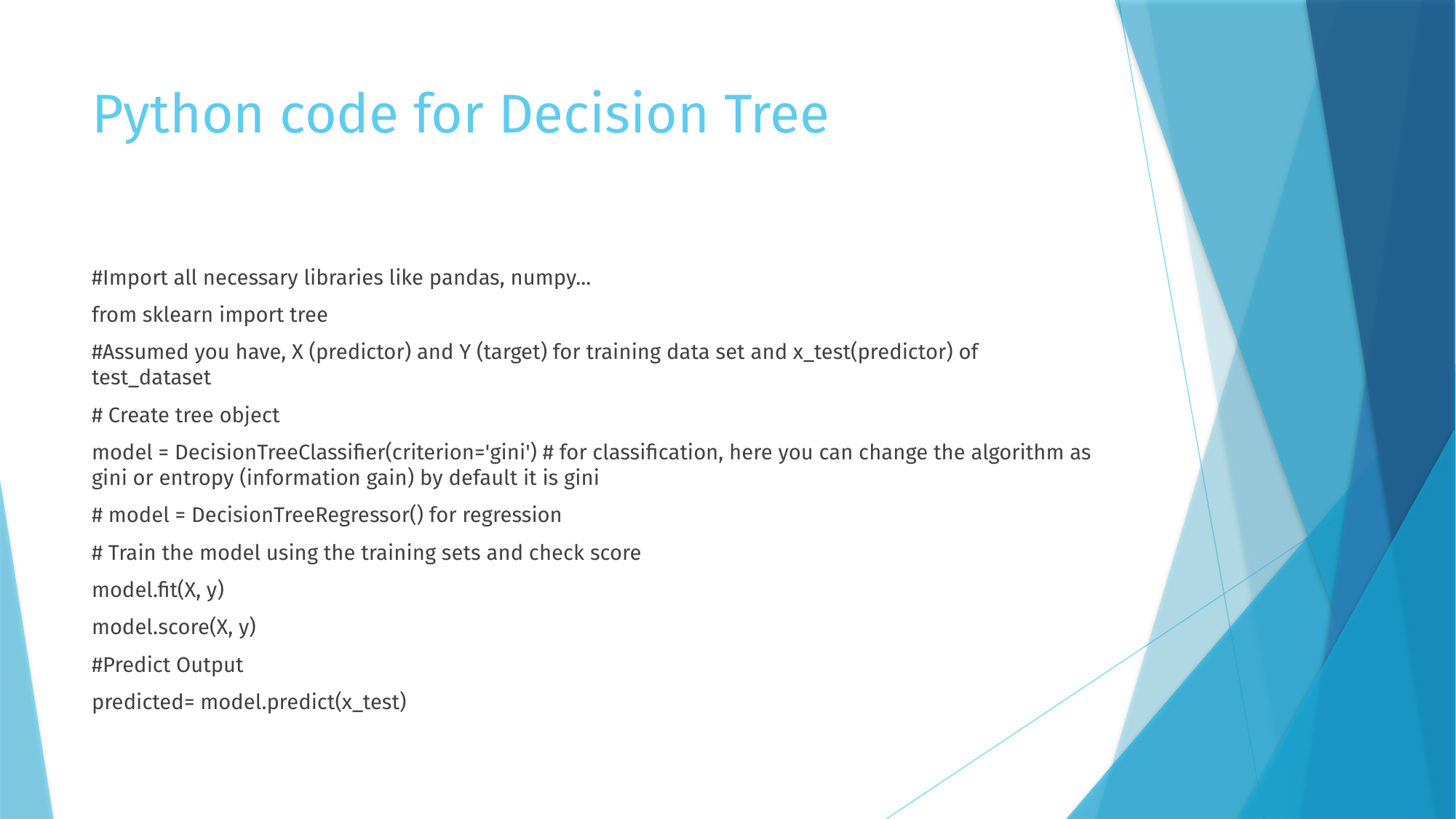

# Python code for Decision Tree
#Import all necessary libraries like pandas, numpy...
from sklearn import tree
#Assumed you have, X (predictor) and Y (target) for training data set and x_test(predictor) of test_dataset
# Create tree object
model = DecisionTreeClassifier(criterion='gini') # for classification, here you can change the algorithm as gini or entropy (information gain) by default it is gini
# model = DecisionTreeRegressor() for regression
# Train the model using the training sets and check score
model.fit(X, y)
model.score(X, y)
#Predict Output
predicted= model.predict(x_test)